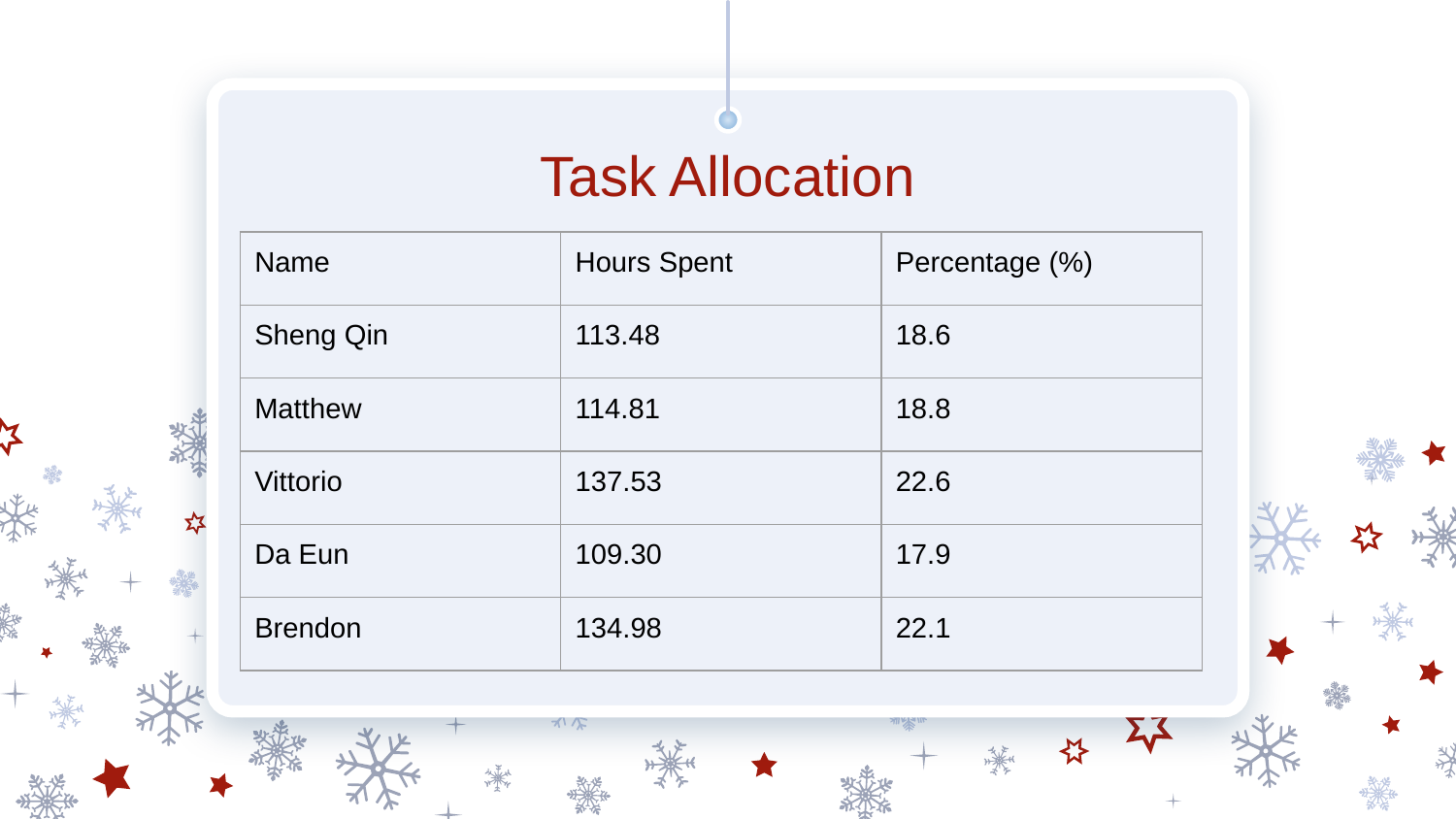

# Task Allocation
| Name | Hours Spent | Percentage (%) |
| --- | --- | --- |
| Sheng Qin | 113.48 | 18.6 |
| Matthew | 114.81 | 18.8 |
| Vittorio | 137.53 | 22.6 |
| Da Eun | 109.30 | 17.9 |
| Brendon | 134.98 | 22.1 |